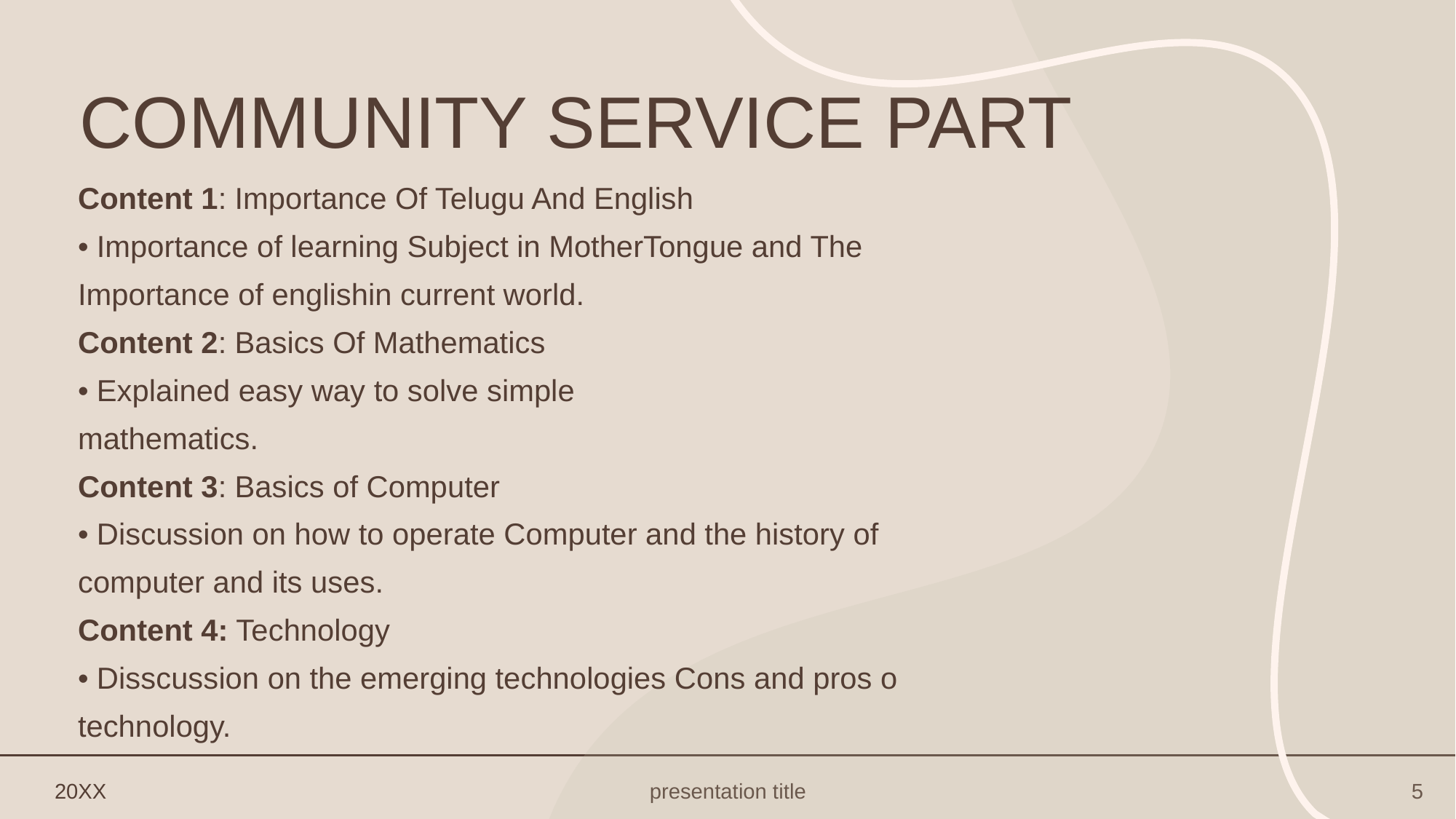

# COMMUNITY SERVICE PART
Content 1: Importance Of Telugu And English
• Importance of learning Subject in MotherTongue and The
Importance of englishin current world.
Content 2: Basics Of Mathematics
• Explained easy way to solve simple
mathematics.
Content 3: Basics of Computer
• Discussion on how to operate Computer and the history of
computer and its uses.
Content 4: Technology
• Disscussion on the emerging technologies Cons and pros o
technology.
20XX
presentation title
5